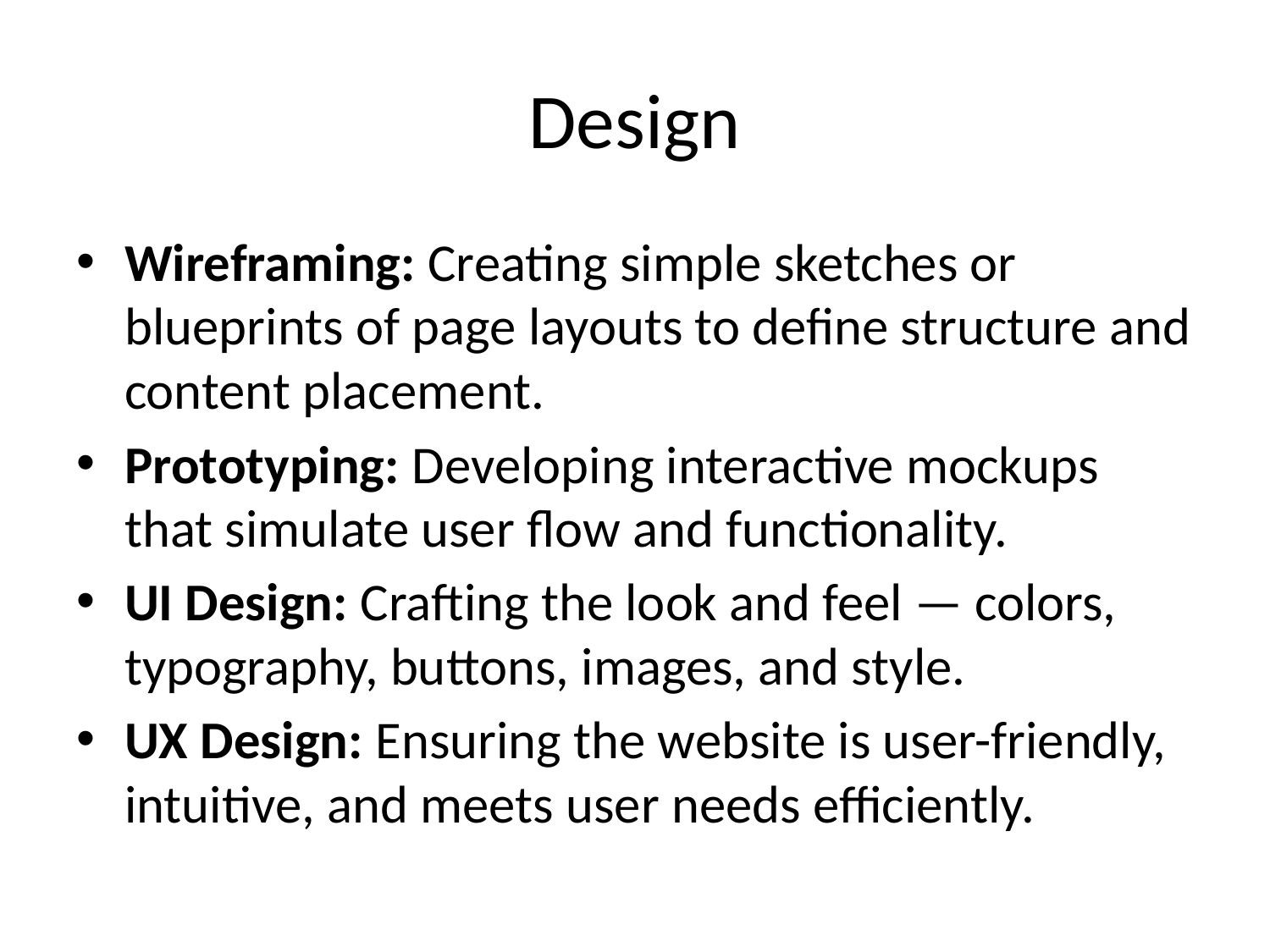

# Design
Wireframing: Creating simple sketches or blueprints of page layouts to define structure and content placement.
Prototyping: Developing interactive mockups that simulate user flow and functionality.
UI Design: Crafting the look and feel — colors, typography, buttons, images, and style.
UX Design: Ensuring the website is user-friendly, intuitive, and meets user needs efficiently.